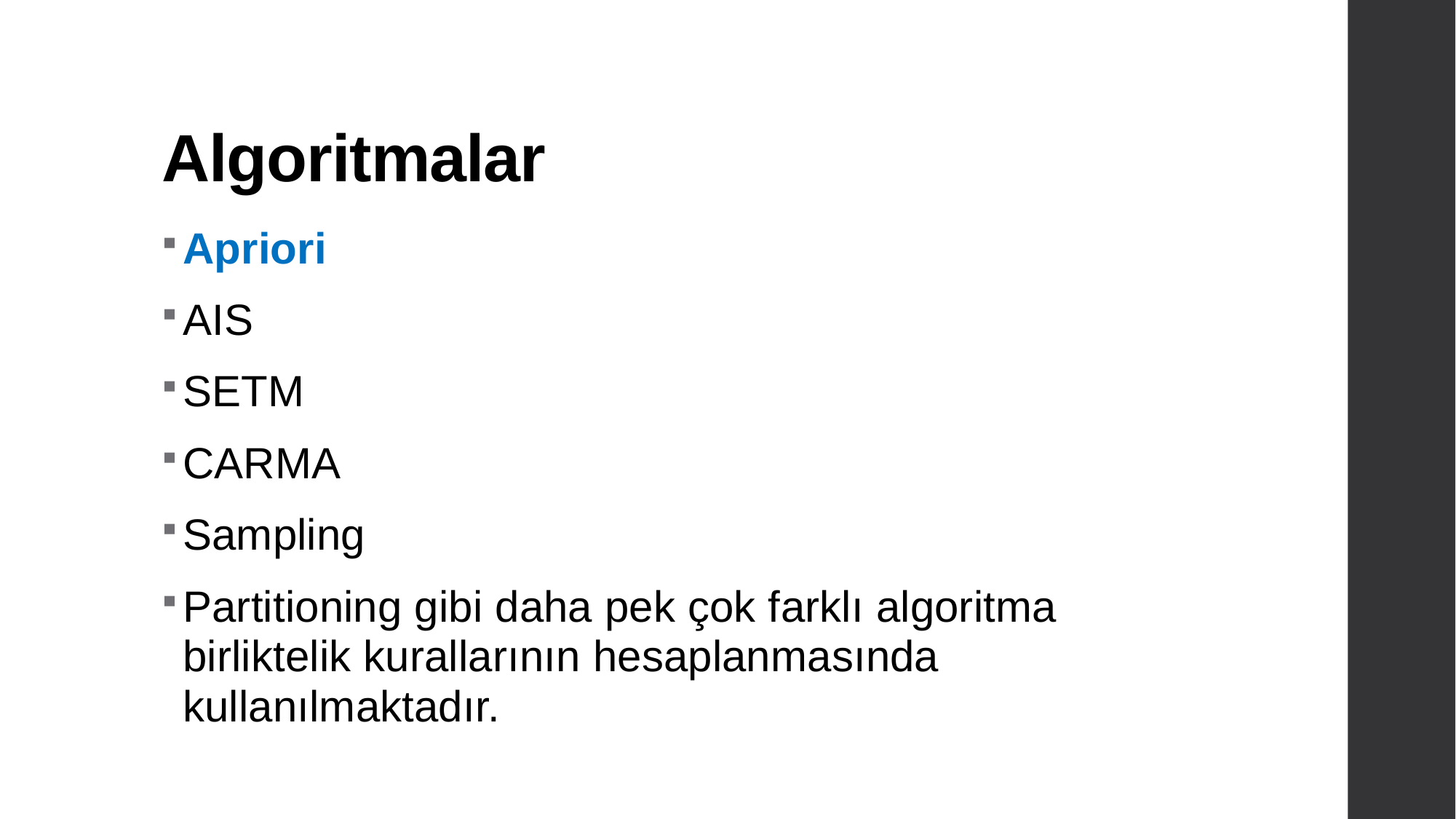

# Algoritmalar
Apriori
AIS
SETM
CARMA
Sampling
Partitioning gibi daha pek çok farklı algoritma birliktelik kurallarının hesaplanmasında kullanılmaktadır.